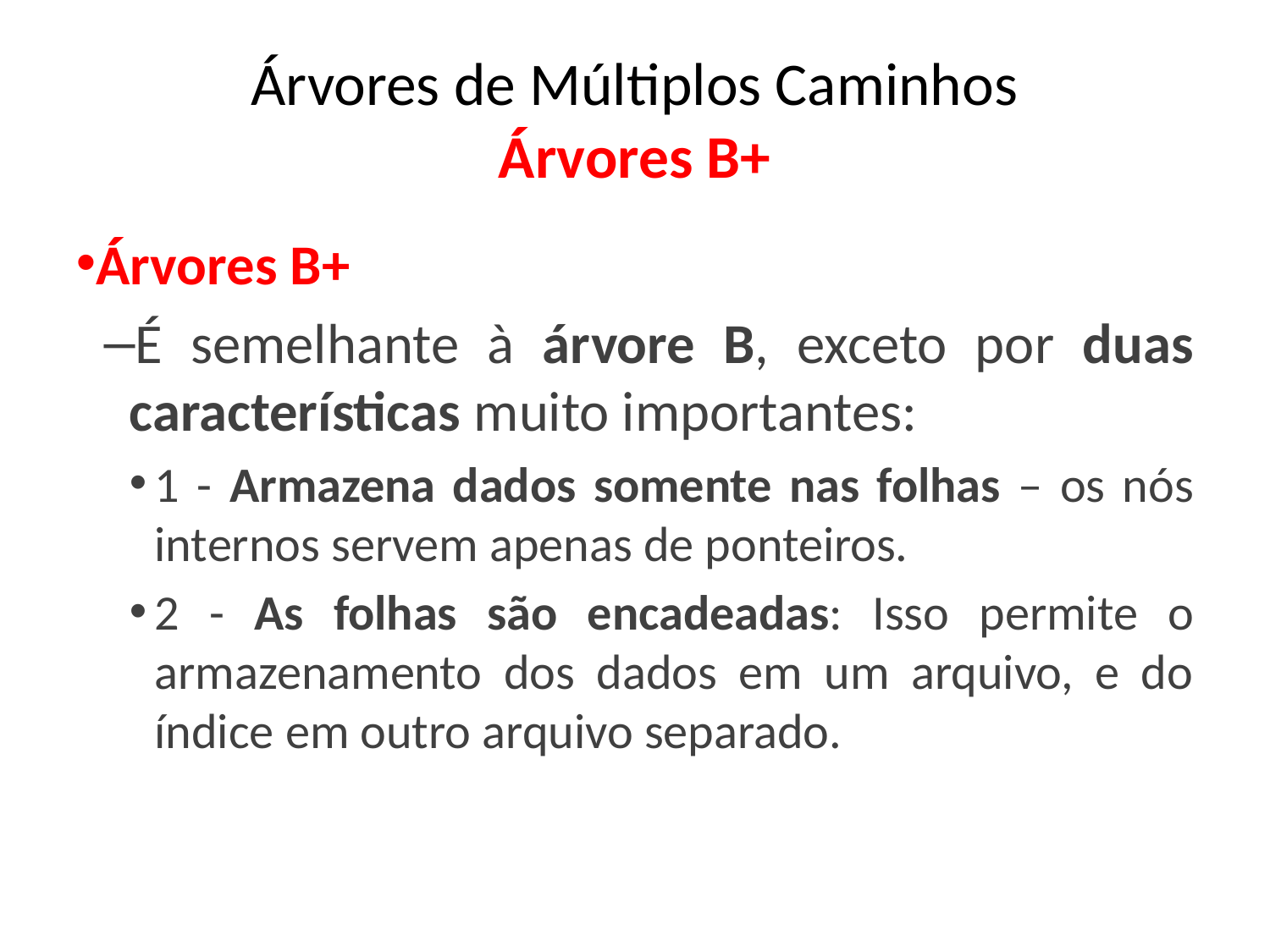

Árvores de Múltiplos Caminhos
Árvores B+
Árvores B+
É semelhante à árvore B, exceto por duas características muito importantes:
1 - Armazena dados somente nas folhas – os nós internos servem apenas de ponteiros.
2 - As folhas são encadeadas: Isso permite o armazenamento dos dados em um arquivo, e do índice em outro arquivo separado.